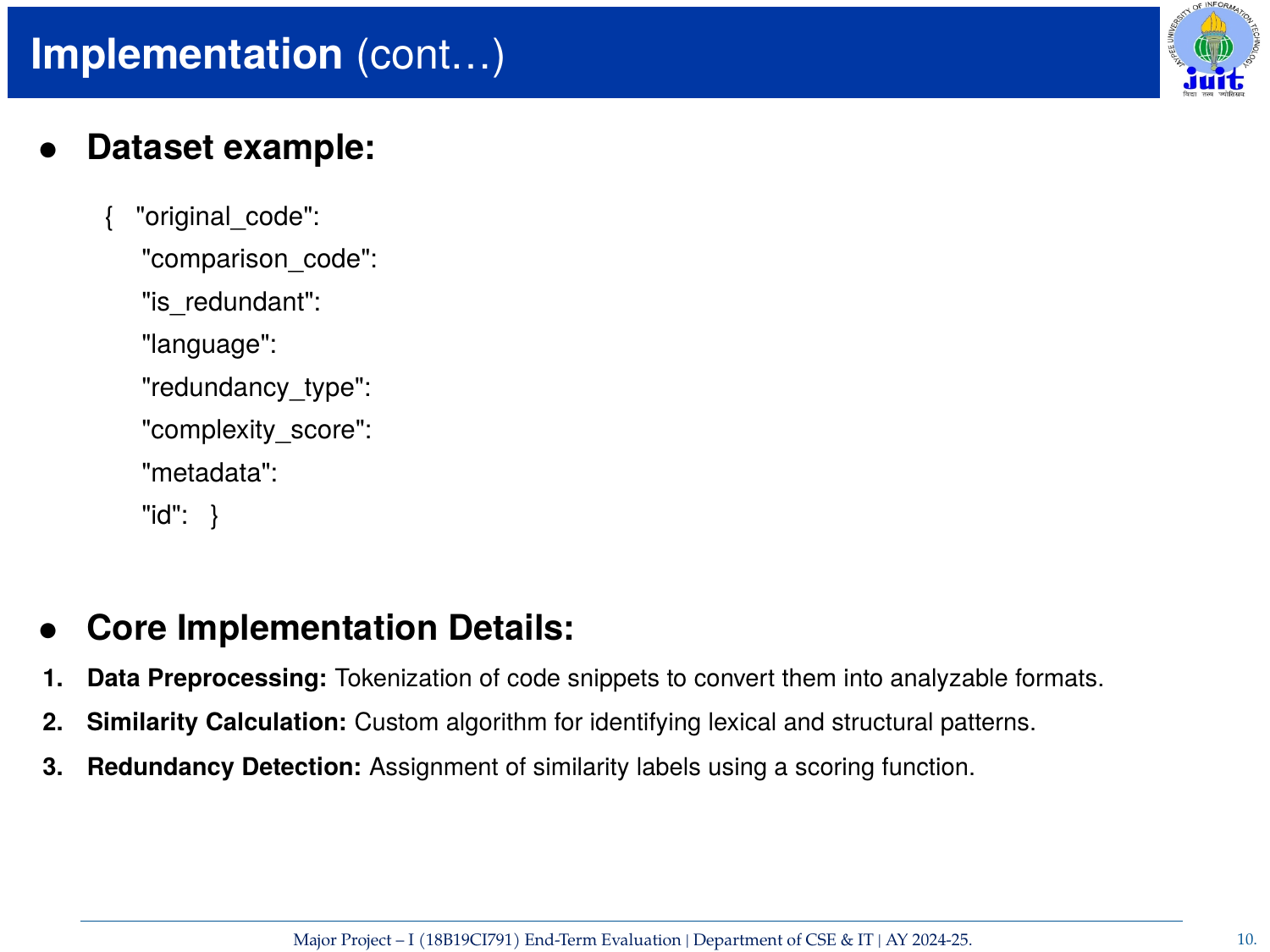

# Implementation (cont…)
Dataset example:
           {   "original_code":
                "comparison_code":
                "is_redundant":
                "language":
                "redundancy_type":
                "complexity_score":
                "metadata":
                "id":   }

Core Implementation Details:
Data Preprocessing: Tokenization of code snippets to convert them into analyzable formats.
Similarity Calculation: Custom algorithm for identifying lexical and structural patterns.
Redundancy Detection: Assignment of similarity labels using a scoring function.